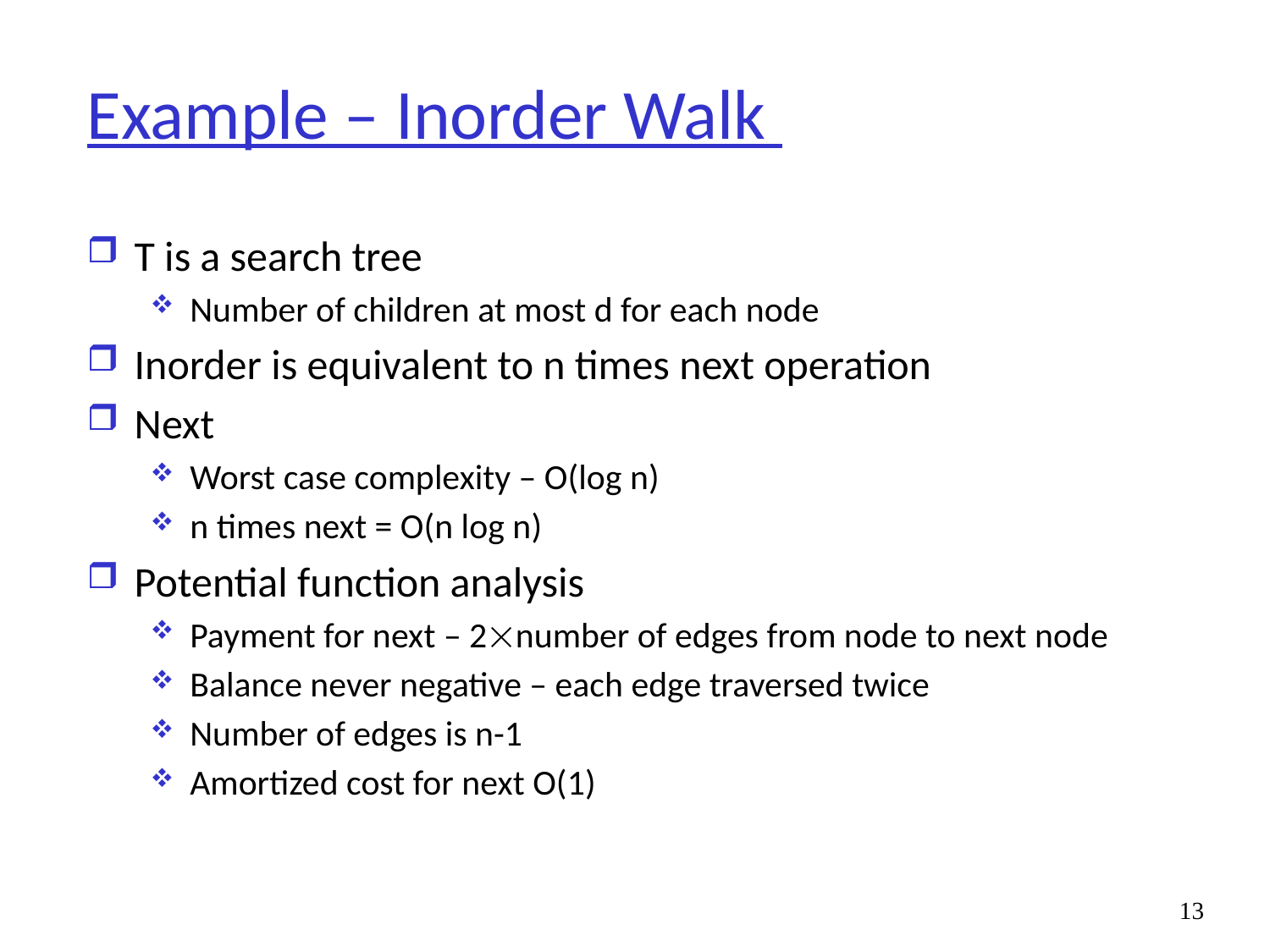

# Example – Inorder Walk
T is a search tree
Number of children at most d for each node
Inorder is equivalent to n times next operation
Next
Worst case complexity – O(log n)
n times next = O(n log n)
Potential function analysis
Payment for next – 2×number of edges from node to next node
Balance never negative – each edge traversed twice
Number of edges is n-1
Amortized cost for next O(1)

13